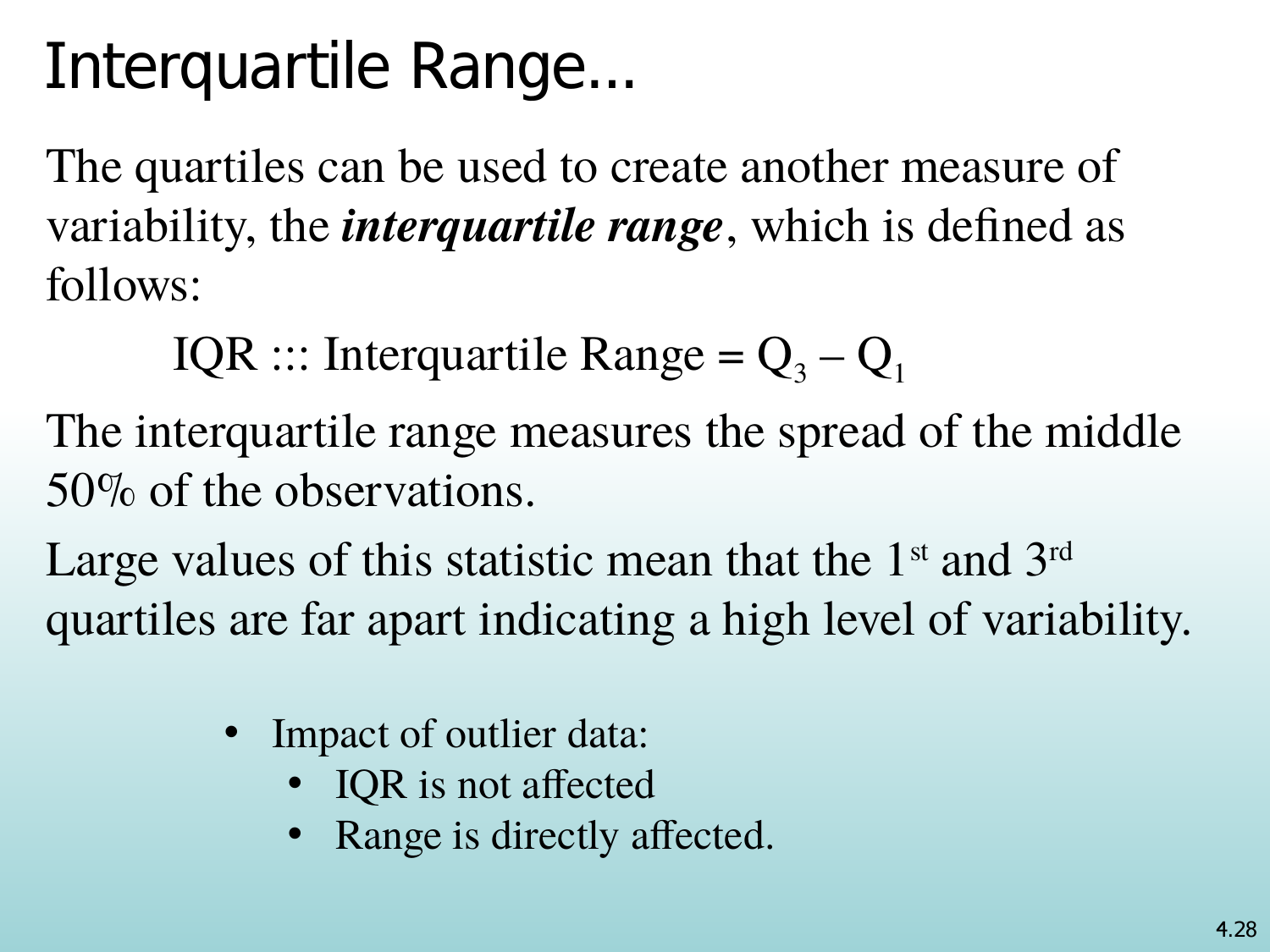

# Interquartile Range…
The quartiles can be used to create another measure of variability, the interquartile range, which is defined as follows:
	IQR ::: Interquartile Range = Q3 – Q1
The interquartile range measures the spread of the middle 50% of the observations.
Large values of this statistic mean that the 1st and 3rd quartiles are far apart indicating a high level of variability.

Impact of outlier data:
IQR is not affected
Range is directly affected.
4.28